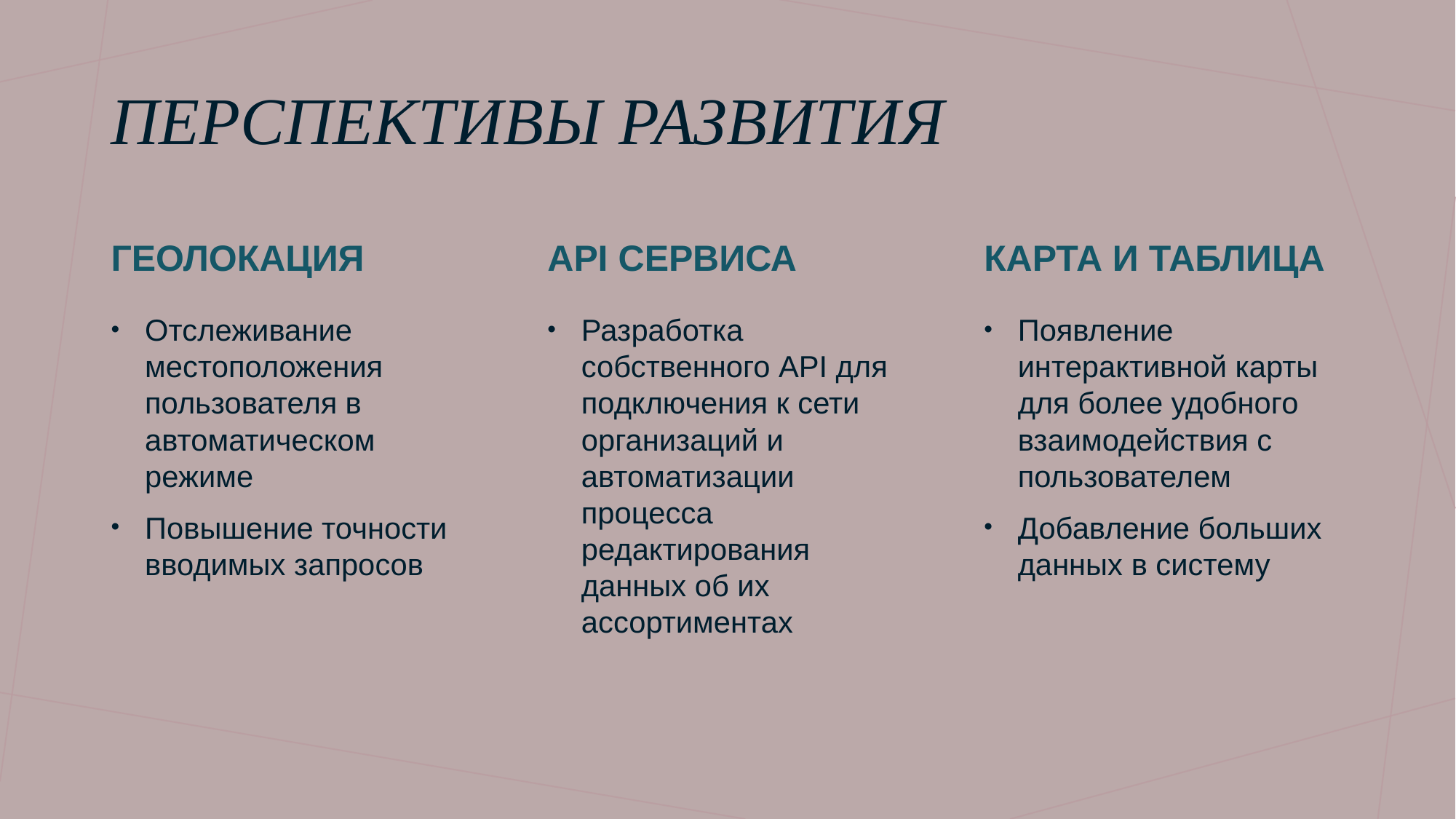

# Перспективы развития
Геолокация
API сервиса
Карта и таблица
Отслеживание местоположения пользователя в автоматическом режиме
Повышение точности вводимых запросов
Разработка собственного API для подключения к сети организаций и автоматизации процесса редактирования данных об их ассортиментах
Появление интерактивной карты для более удобного взаимодействия с пользователем
Добавление больших данных в систему